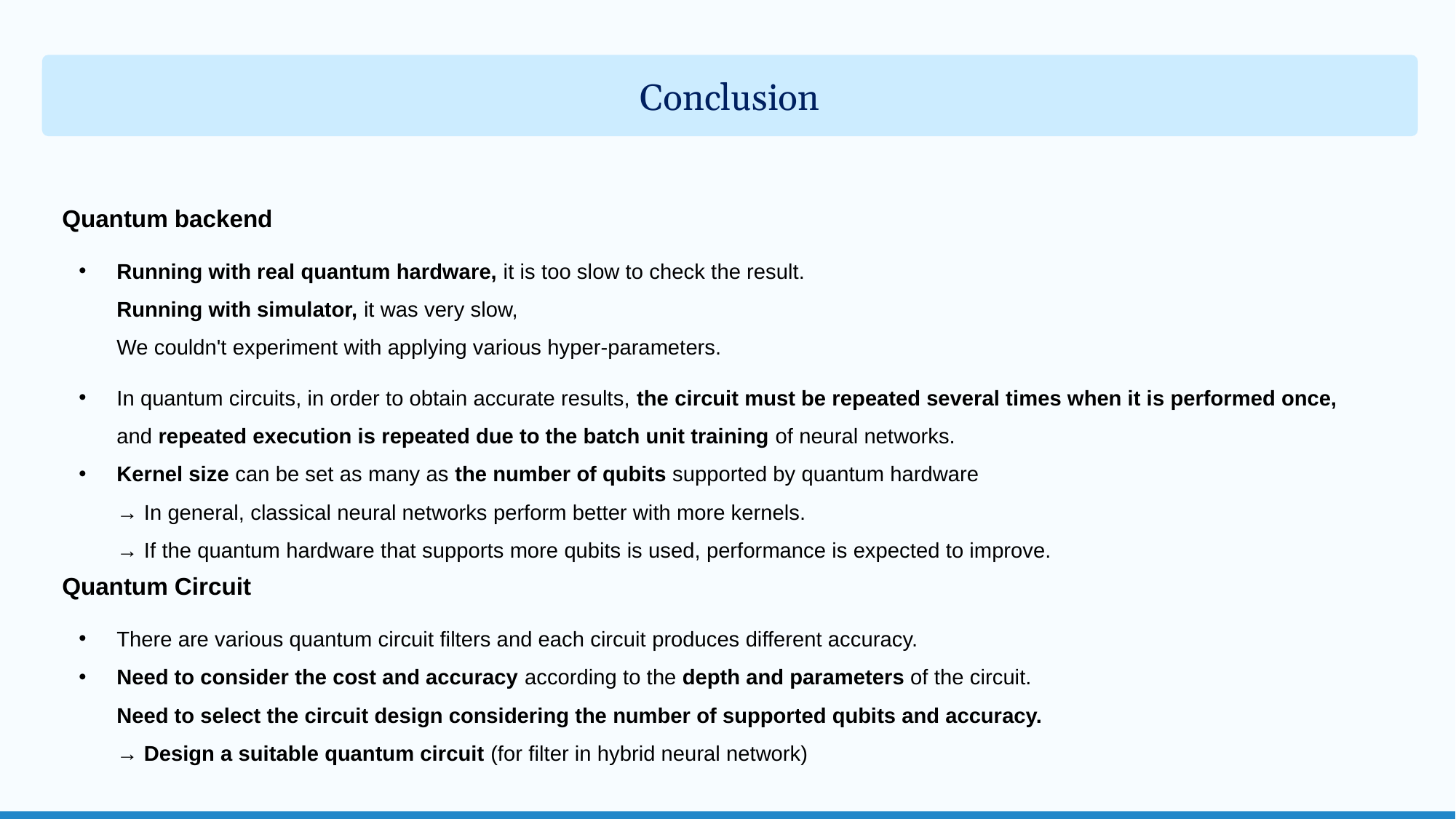

TEXT
Conclusion
Quantum backend
Running with real quantum hardware, it is too slow to check the result.
Running with simulator, it was very slow,
We couldn't experiment with applying various hyper-parameters.
In quantum circuits, in order to obtain accurate results, the circuit must be repeated several times when it is performed once,
and repeated execution is repeated due to the batch unit training of neural networks.
Kernel size can be set as many as the number of qubits supported by quantum hardware
→ In general, classical neural networks perform better with more kernels.
→ If the quantum hardware that supports more qubits is used, performance is expected to improve.
Quantum Circuit
There are various quantum circuit filters and each circuit produces different accuracy.
Need to consider the cost and accuracy according to the depth and parameters of the circuit.
Need to select the circuit design considering the number of supported qubits and accuracy.
→ Design a suitable quantum circuit (for filter in hybrid neural network)